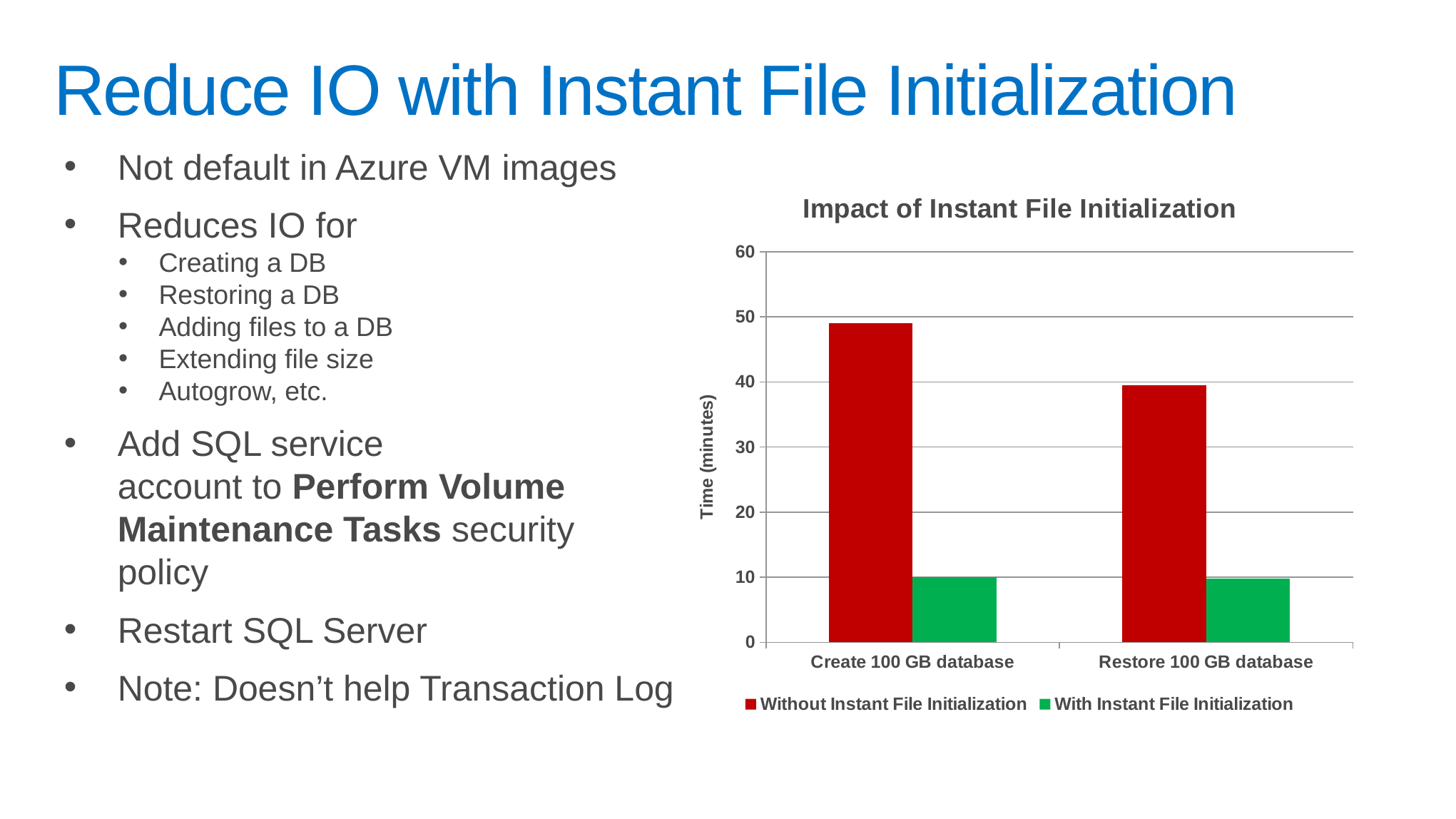

# Reduce IO with Instant File Initialization
Not default in Azure VM images
Reduces IO for
Creating a DB
Restoring a DB
Adding files to a DB
Extending file size
Autogrow, etc.
Add SQL service
account to Perform Volume
Maintenance Tasks security
policy
Restart SQL Server
Note: Doesn’t help Transaction Log

### Chart: Impact of Instant File Initialization

| Category | Without Instant File Initialization | With Instant File Initialization |
|---|---|---|
| Create 100 GB database | 49.0 | 10.0 |
| Restore 100 GB database | 39.5 | 9.75 |